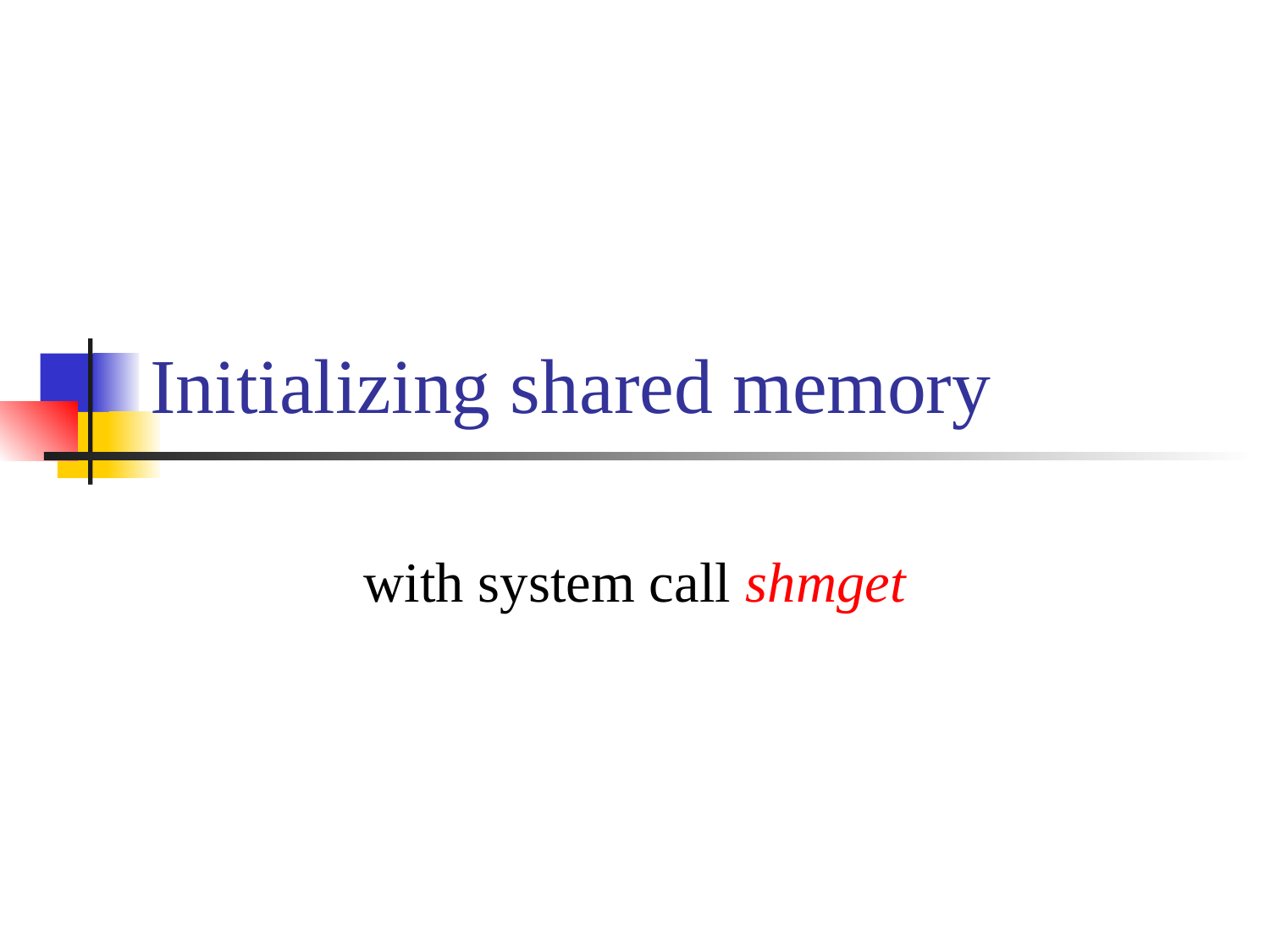

# Initializing shared memory
with system call shmget